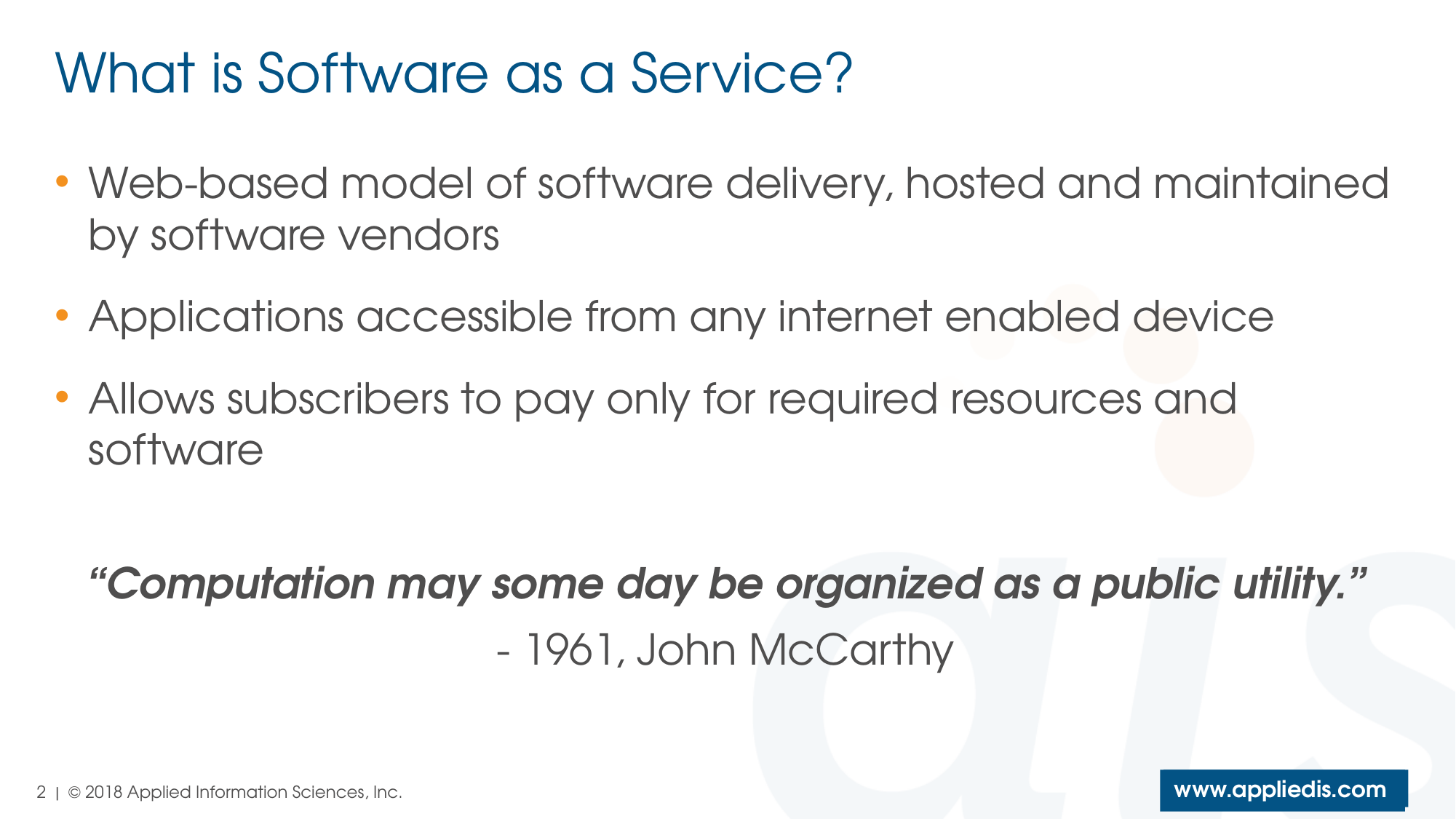

# What is Software as a Service?
Web-based model of software delivery, hosted and maintained by software vendors
Applications accessible from any internet enabled device
Allows subscribers to pay only for required resources and software

“Computation may some day be organized as a public utility.”
- 1961, John McCarthy